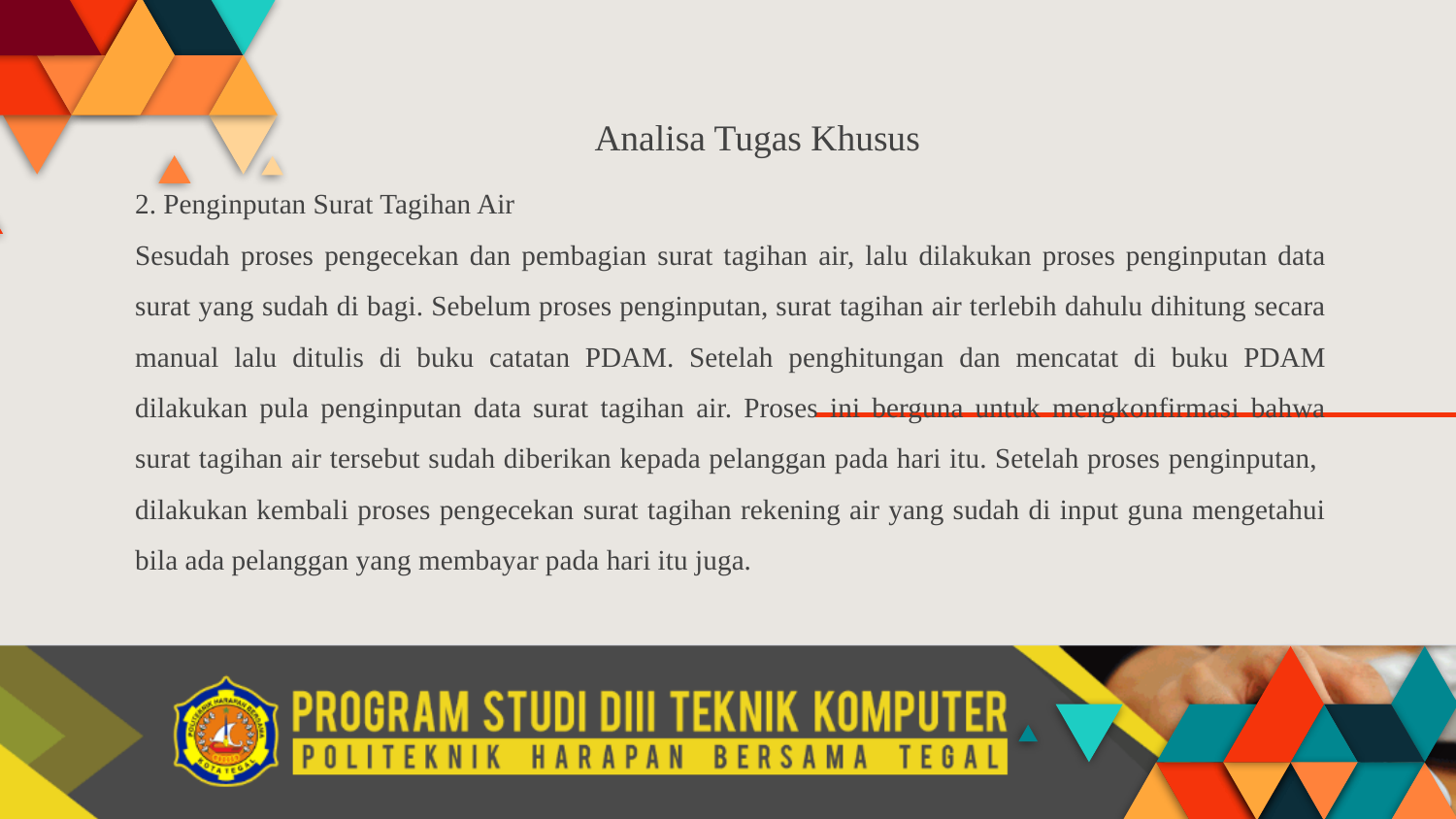

# Analisa Tugas Khusus
2. Penginputan Surat Tagihan Air
Sesudah proses pengecekan dan pembagian surat tagihan air, lalu dilakukan proses penginputan data surat yang sudah di bagi. Sebelum proses penginputan, surat tagihan air terlebih dahulu dihitung secara manual lalu ditulis di buku catatan PDAM. Setelah penghitungan dan mencatat di buku PDAM dilakukan pula penginputan data surat tagihan air. Proses ini berguna untuk mengkonfirmasi bahwa surat tagihan air tersebut sudah diberikan kepada pelanggan pada hari itu. Setelah proses penginputan,  dilakukan kembali proses pengecekan surat tagihan rekening air yang sudah di input guna mengetahui bila ada pelanggan yang membayar pada hari itu juga.